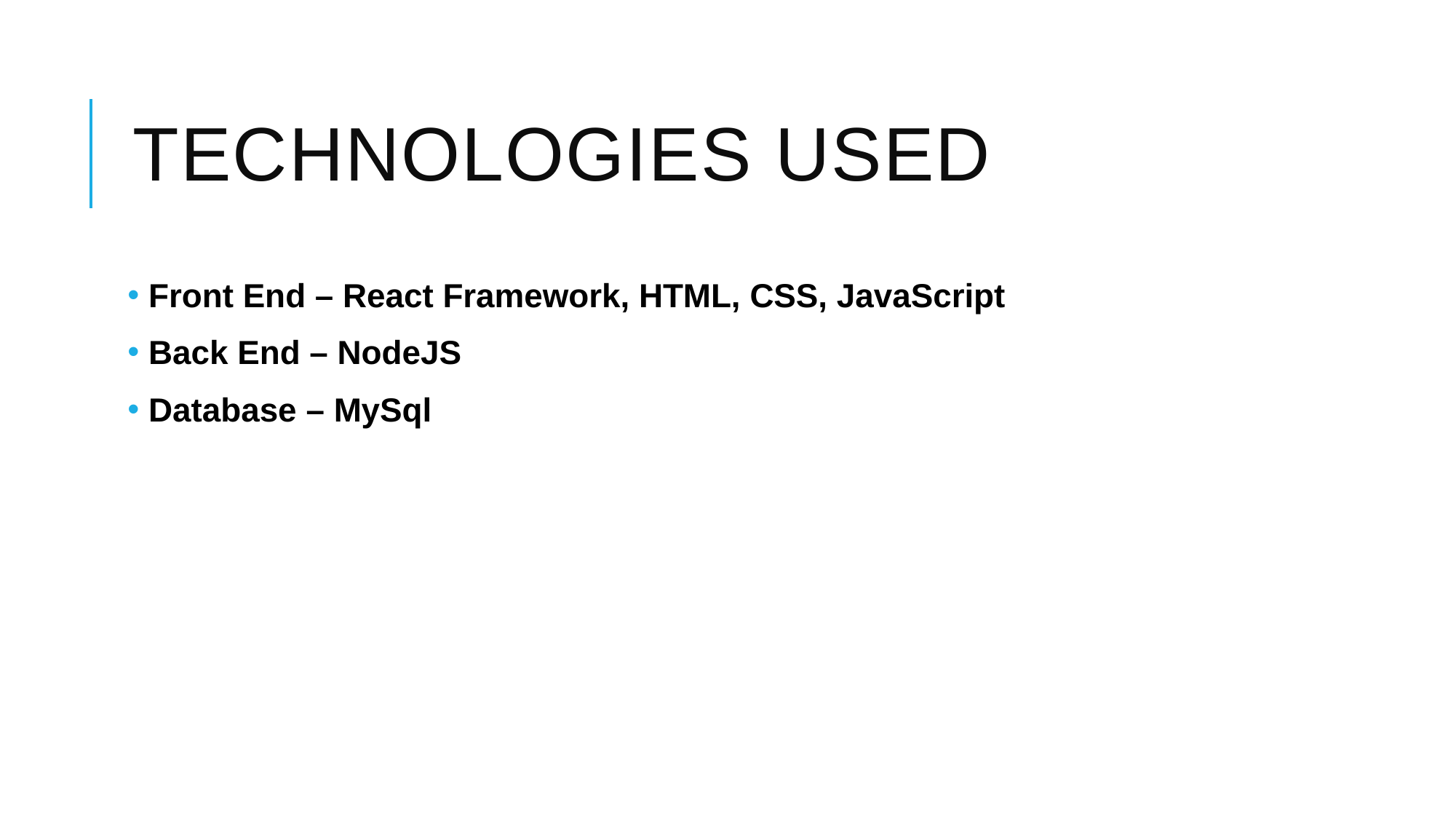

# Technologies used
 Front End – React Framework, HTML, CSS, JavaScript
 Back End – NodeJS
 Database – MySql